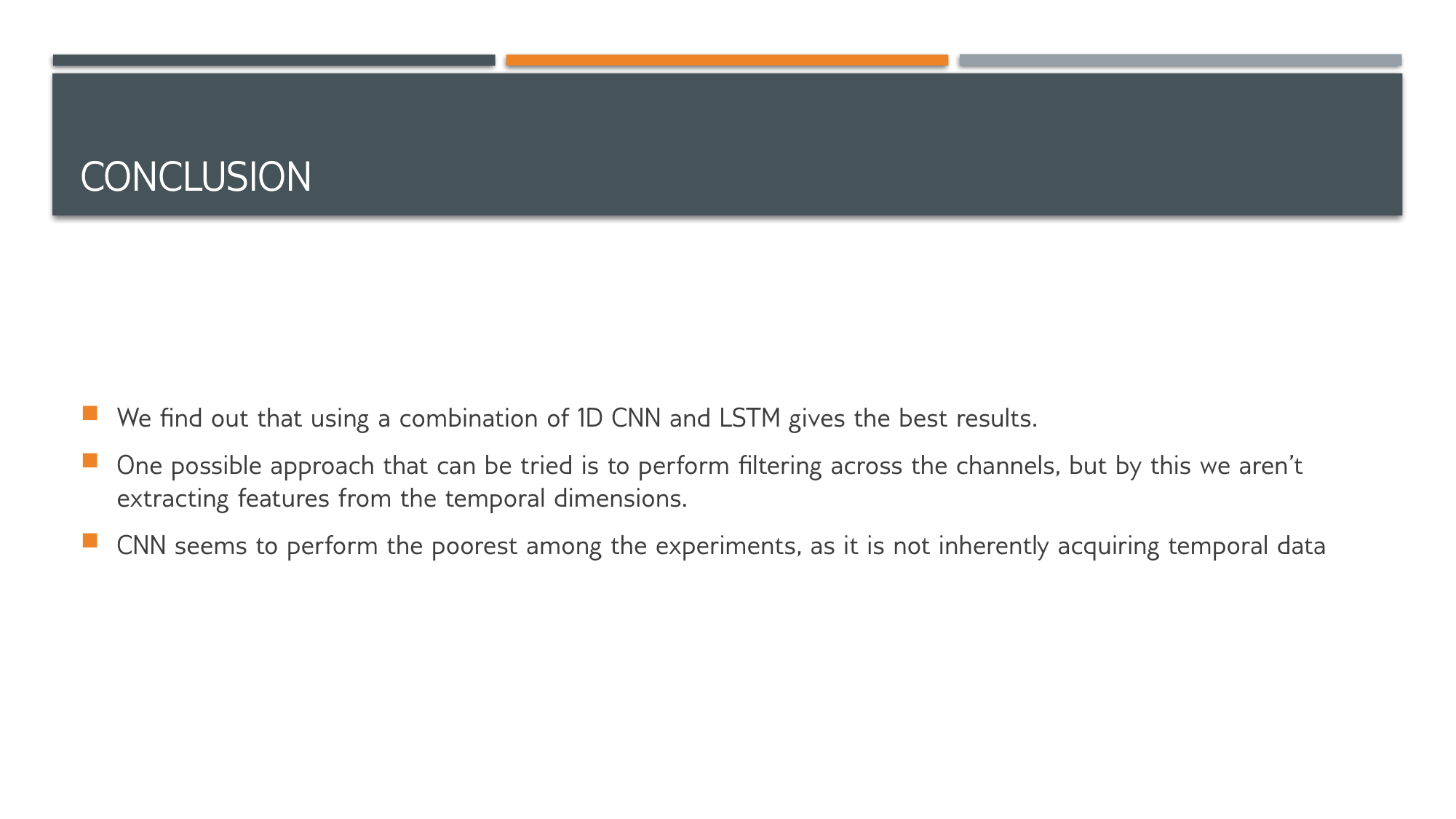

# CONCLUSION
We find out that using a combination of 1D CNN and LSTM gives the best results.
One possible approach that can be tried is to perform filtering across the channels, but by this we aren’t extracting features from the temporal dimensions.
CNN seems to perform the poorest among the experiments, as it is not inherently acquiring temporal data